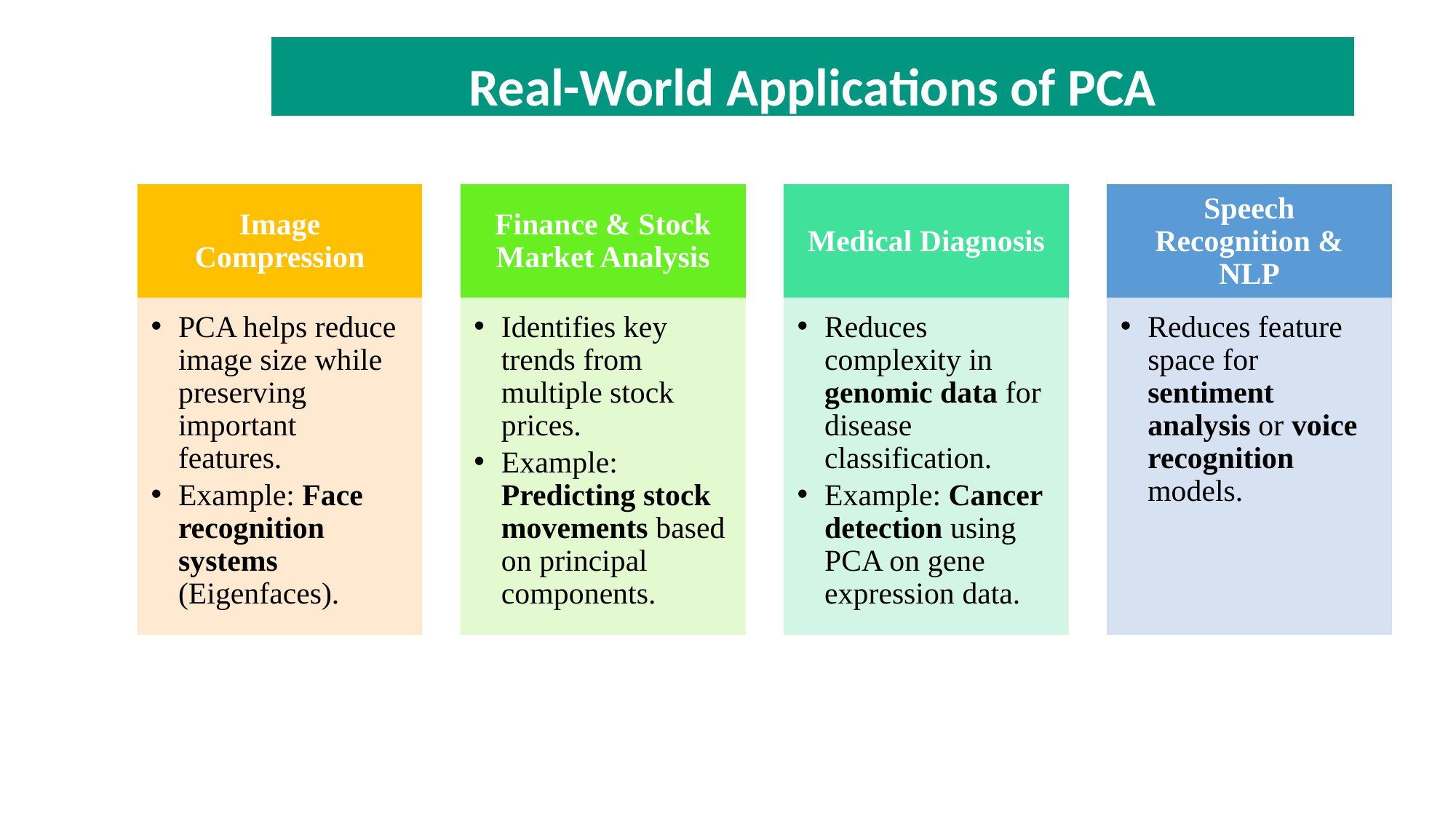

Real-World Applications of PCA
Image Compression
PCA helps reduce image size while preserving important features.
Example: Face recognition systems (Eigenfaces).
Finance & Stock Market Analysis
Identifies key trends from multiple stock prices.
Example: Predicting stock movements based on principal components.
Medical Diagnosis
Reduces complexity in genomic data for disease classification.
Example: Cancer detection using PCA on gene expression data.
Speech Recognition & NLP
Reduces feature space for sentiment analysis or voice recognition models.